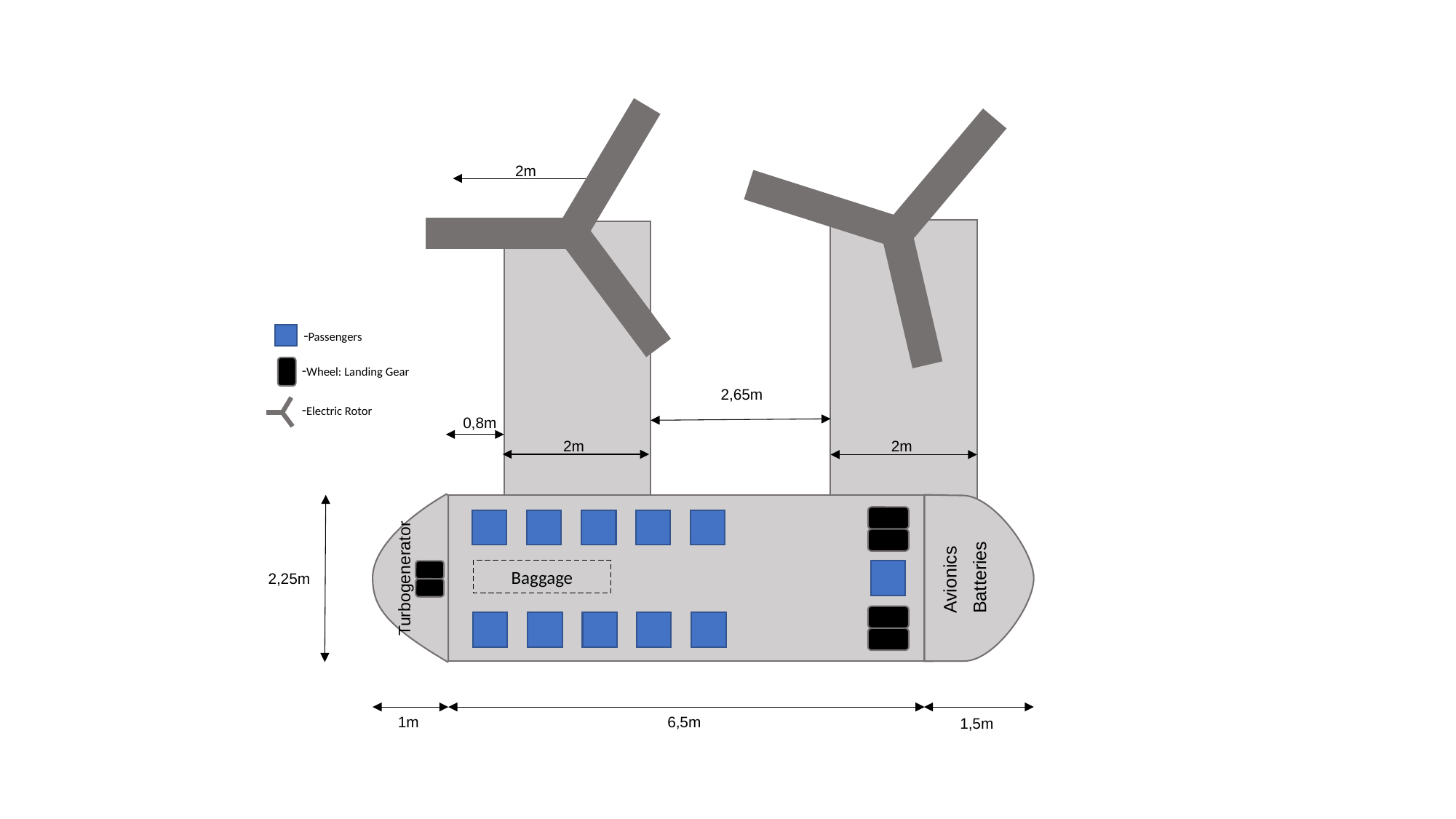

2m

2,65m
2m
2,25m
1m
6,5m
1,5m
-Passengers

-Wheel: Landing Gear

-Electric Rotor

0,8m
2m

Batteries
Avionics
Turbogenerator
Baggage